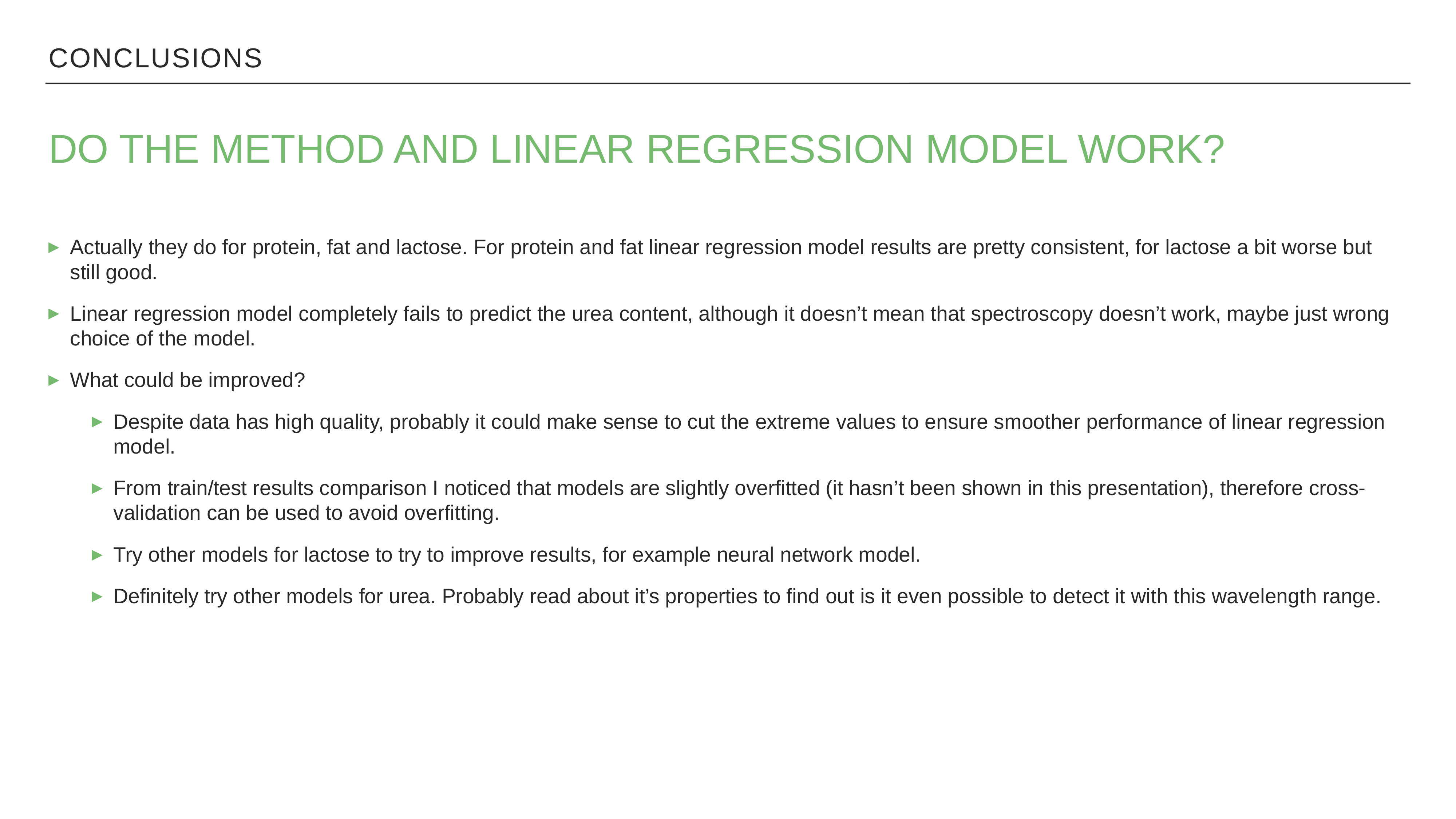

Conclusions
# Do the method and Linear regression model work?
Actually they do for protein, fat and lactose. For protein and fat linear regression model results are pretty consistent, for lactose a bit worse but still good.
Linear regression model completely fails to predict the urea content, although it doesn’t mean that spectroscopy doesn’t work, maybe just wrong choice of the model.
What could be improved?
Despite data has high quality, probably it could make sense to cut the extreme values to ensure smoother performance of linear regression model.
From train/test results comparison I noticed that models are slightly overfitted (it hasn’t been shown in this presentation), therefore cross-validation can be used to avoid overfitting.
Try other models for lactose to try to improve results, for example neural network model.
Definitely try other models for urea. Probably read about it’s properties to find out is it even possible to detect it with this wavelength range.